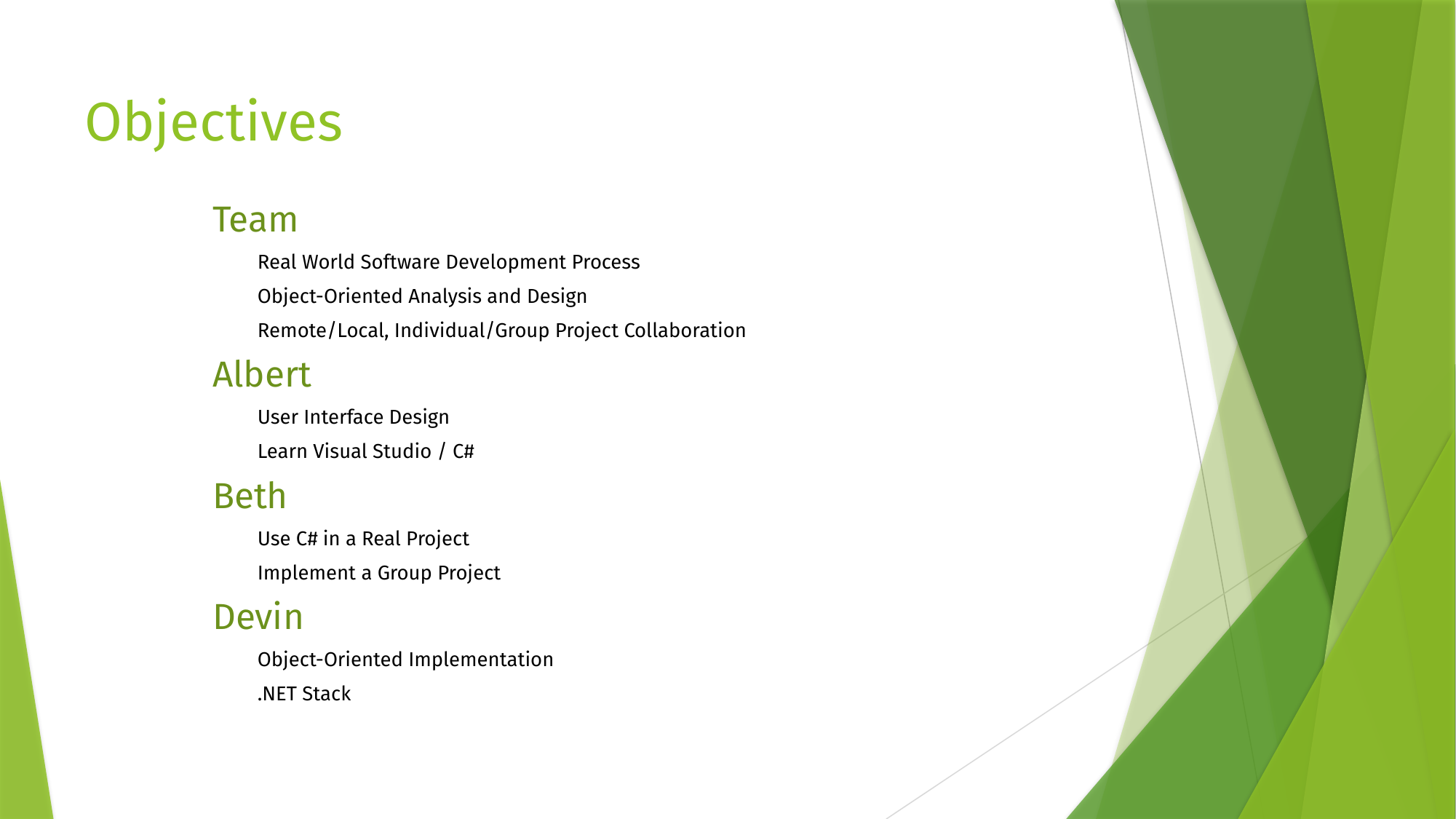

# Objectives
Team
Real World Software Development Process
Object-Oriented Analysis and Design
Remote/Local, Individual/Group Project Collaboration
Albert
User Interface Design
Learn Visual Studio / C#
Beth
Use C# in a Real Project
Implement a Group Project
Devin
Object-Oriented Implementation
.NET Stack